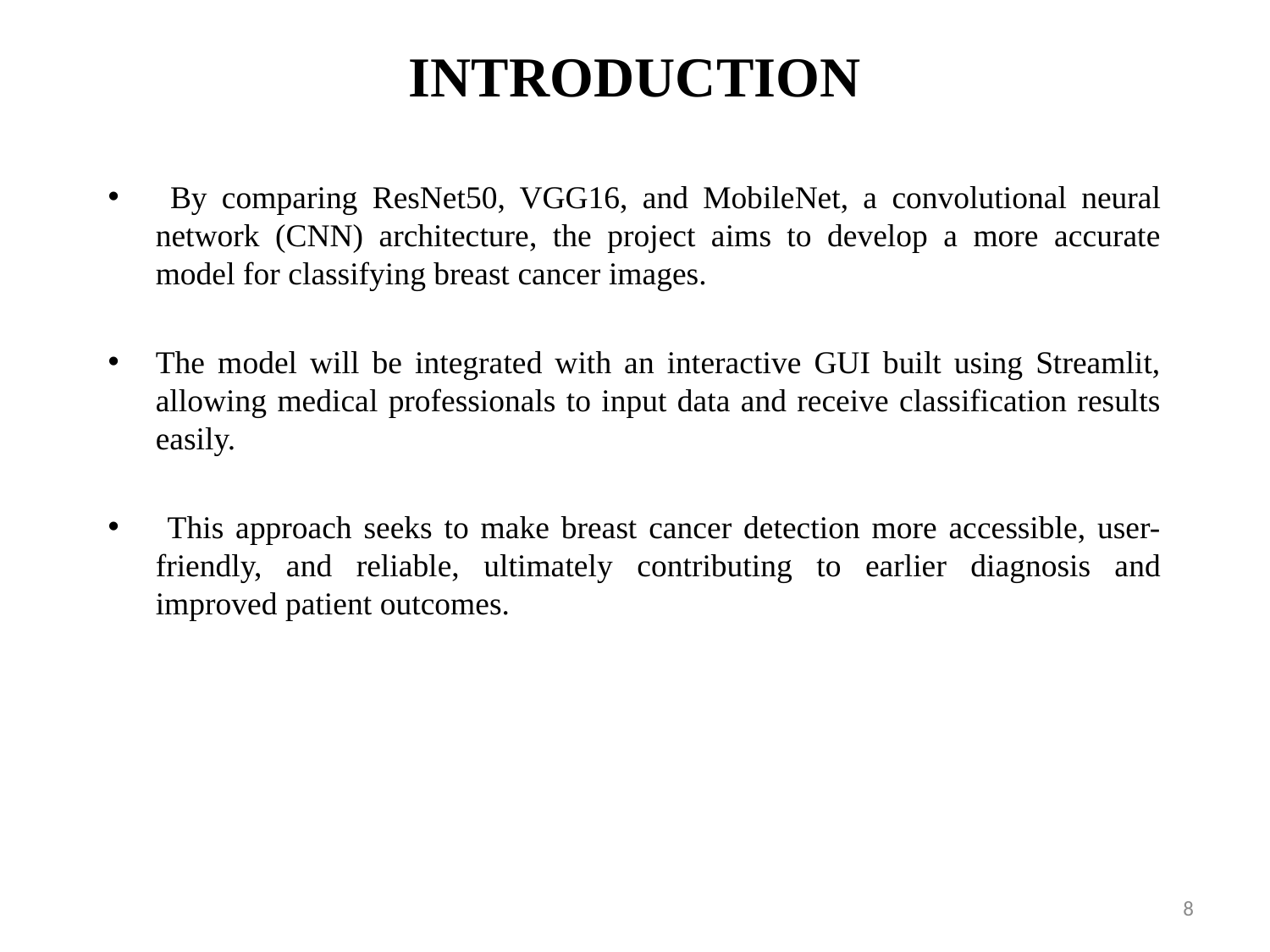

# INTRODUCTION
 By comparing ResNet50, VGG16, and MobileNet, a convolutional neural network (CNN) architecture, the project aims to develop a more accurate model for classifying breast cancer images.

The model will be integrated with an interactive GUI built using Streamlit, allowing medical professionals to input data and receive classification results easily.

 This approach seeks to make breast cancer detection more accessible, user-friendly, and reliable, ultimately contributing to earlier diagnosis and improved patient outcomes.
8